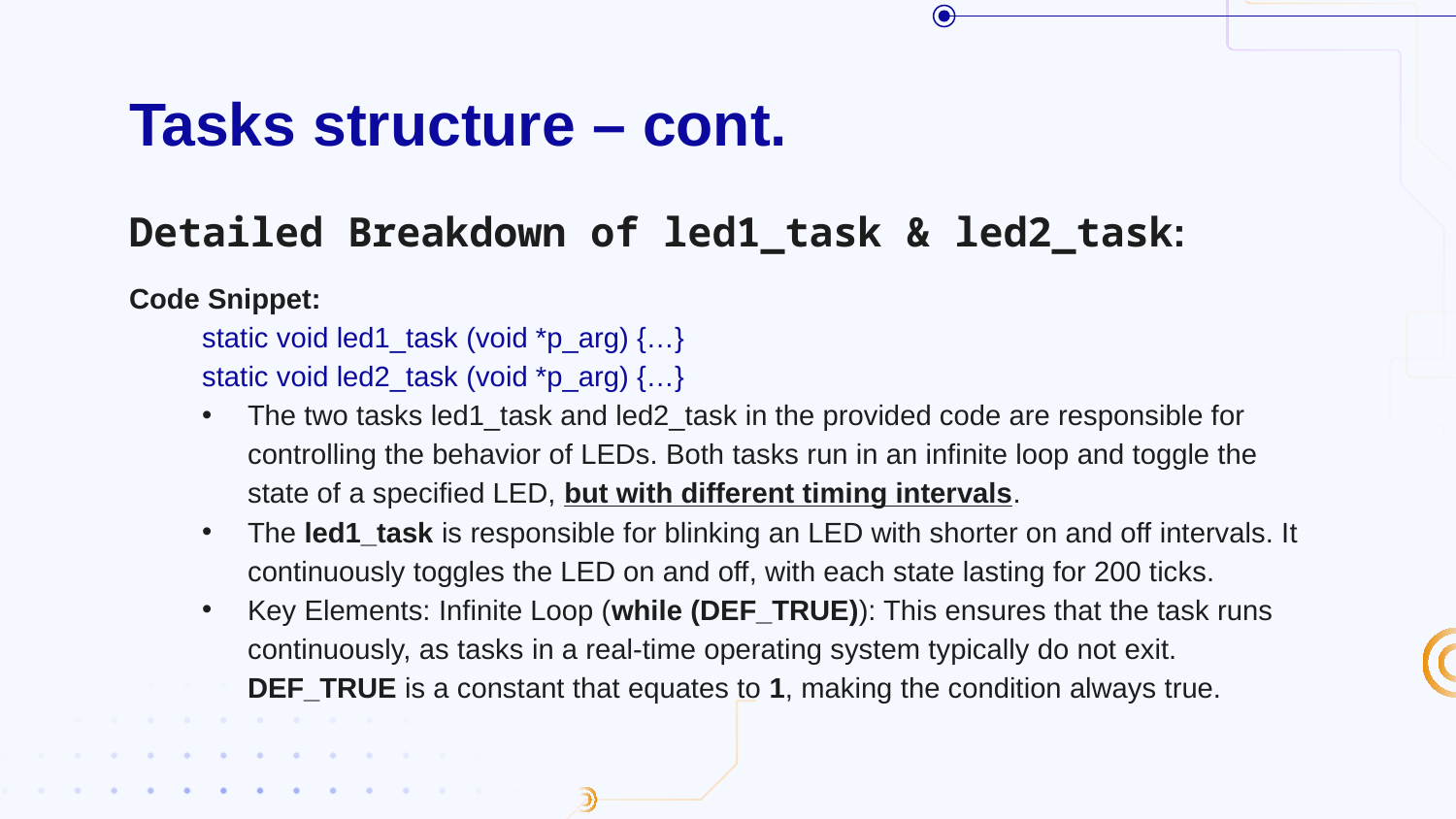

# Tasks structure – cont.

Detailed Breakdown of led1_task & led2_task:
Code Snippet:
static void led1_task (void *p_arg) {…}
static void led2_task (void *p_arg) {…}
The two tasks led1_task and led2_task in the provided code are responsible for controlling the behavior of LEDs. Both tasks run in an infinite loop and toggle the state of a specified LED, but with different timing intervals.
The led1_task is responsible for blinking an LED with shorter on and off intervals. It continuously toggles the LED on and off, with each state lasting for 200 ticks.
Key Elements: Infinite Loop (while (DEF_TRUE)): This ensures that the task runs continuously, as tasks in a real-time operating system typically do not exit. DEF_TRUE is a constant that equates to 1, making the condition always true.